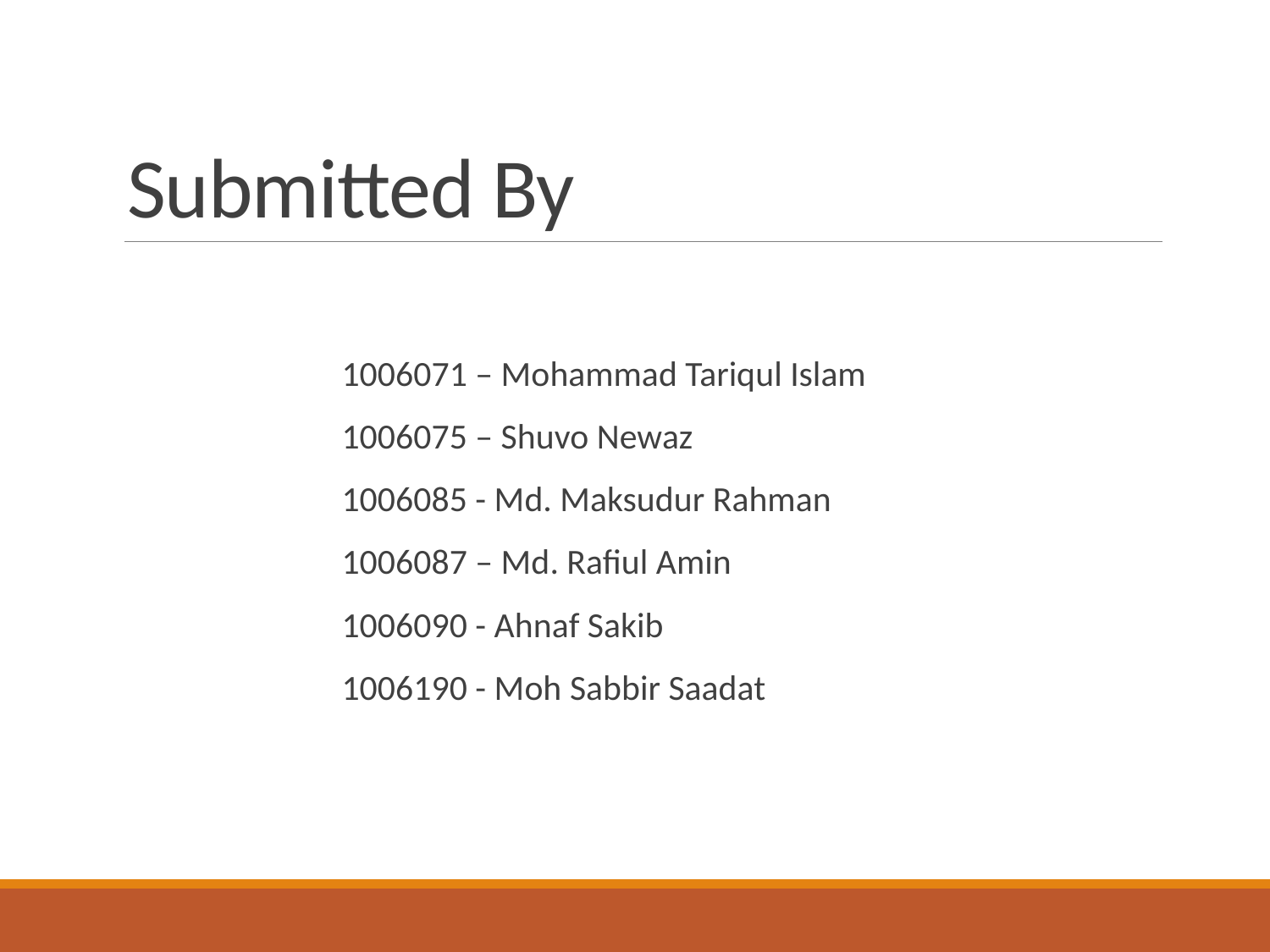

# Submitted By
1006071 – Mohammad Tariqul Islam
1006075 – Shuvo Newaz
1006085 - Md. Maksudur Rahman
1006087 – Md. Rafiul Amin
1006090 - Ahnaf Sakib
1006190 - Moh Sabbir Saadat